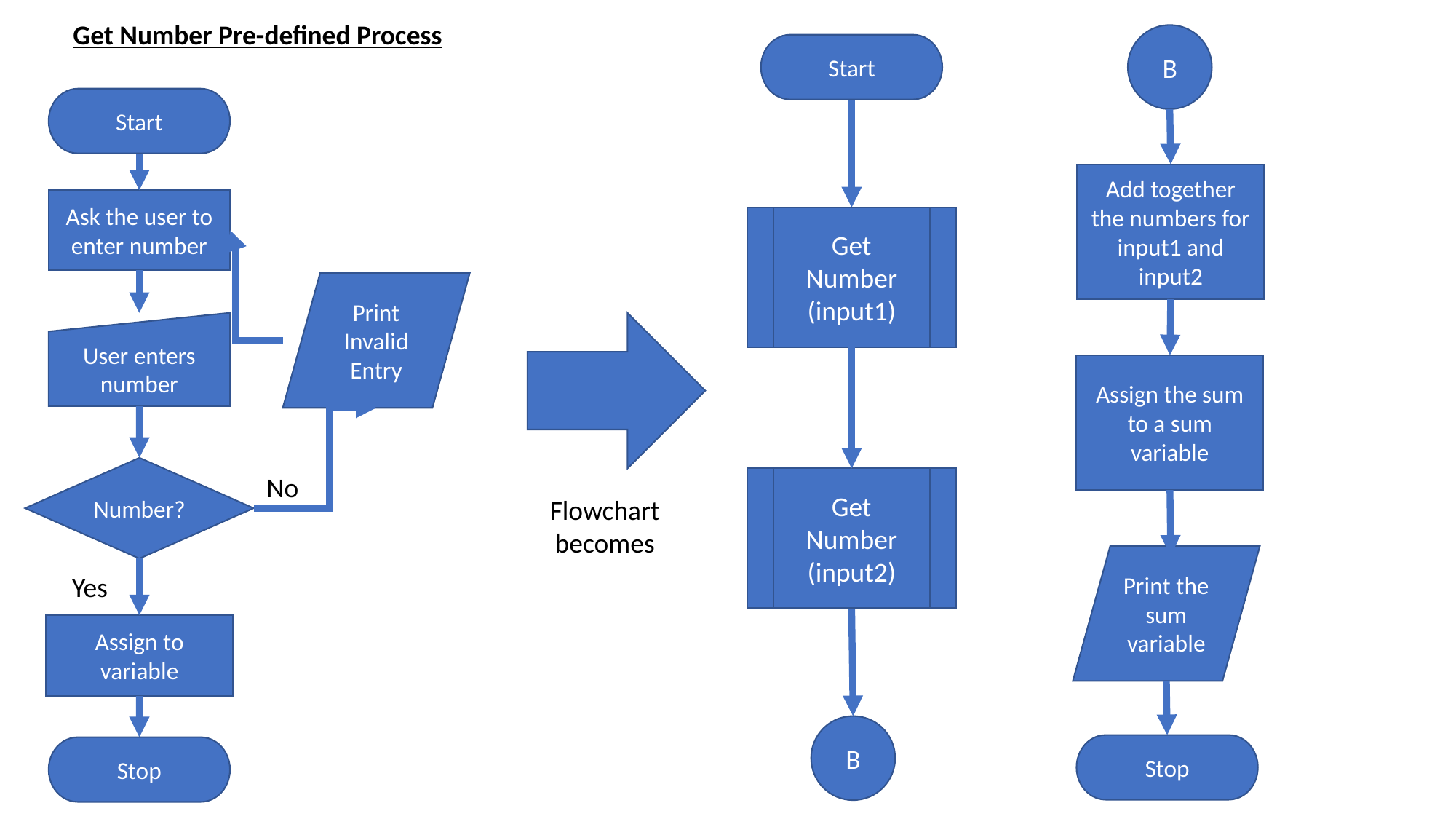

Get Number Pre-defined Process
B
Start
Start
Add together the numbers for input1 and input2
Ask the user to enter number
Get Number (input1)
Print Invalid Entry
User enters number

Assign the sum to a sum variable
Number?
No
Get Number
(input2)
Flowchart becomes
Print the sum variable
Yes
Assign to variable
B
Stop
Stop